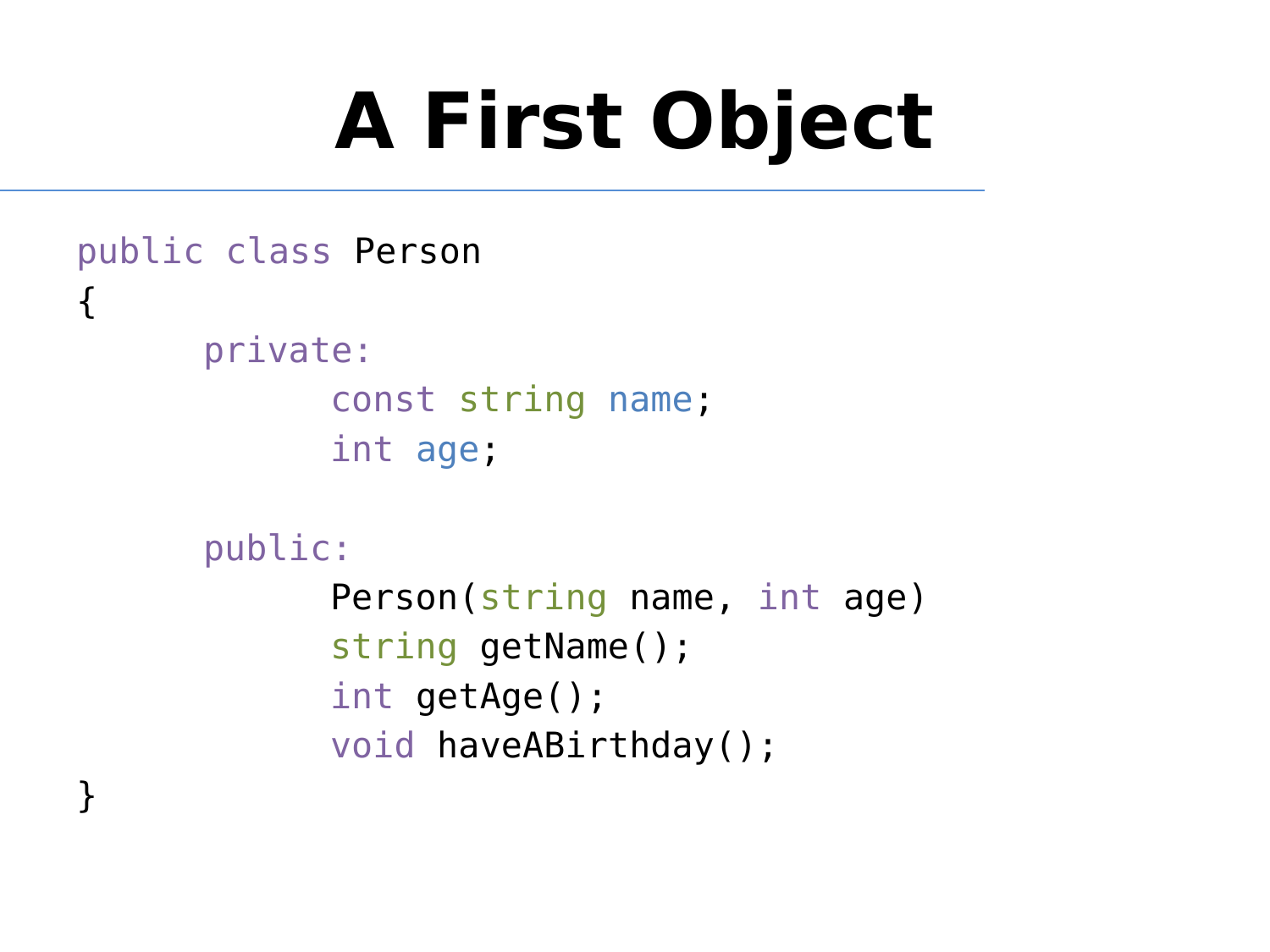

# A First Object
public class Person
{
	private:
		const string name;
		int age;

	public:
		Person(string name, int age)
		string getName();
		int getAge();
		void haveABirthday();
}